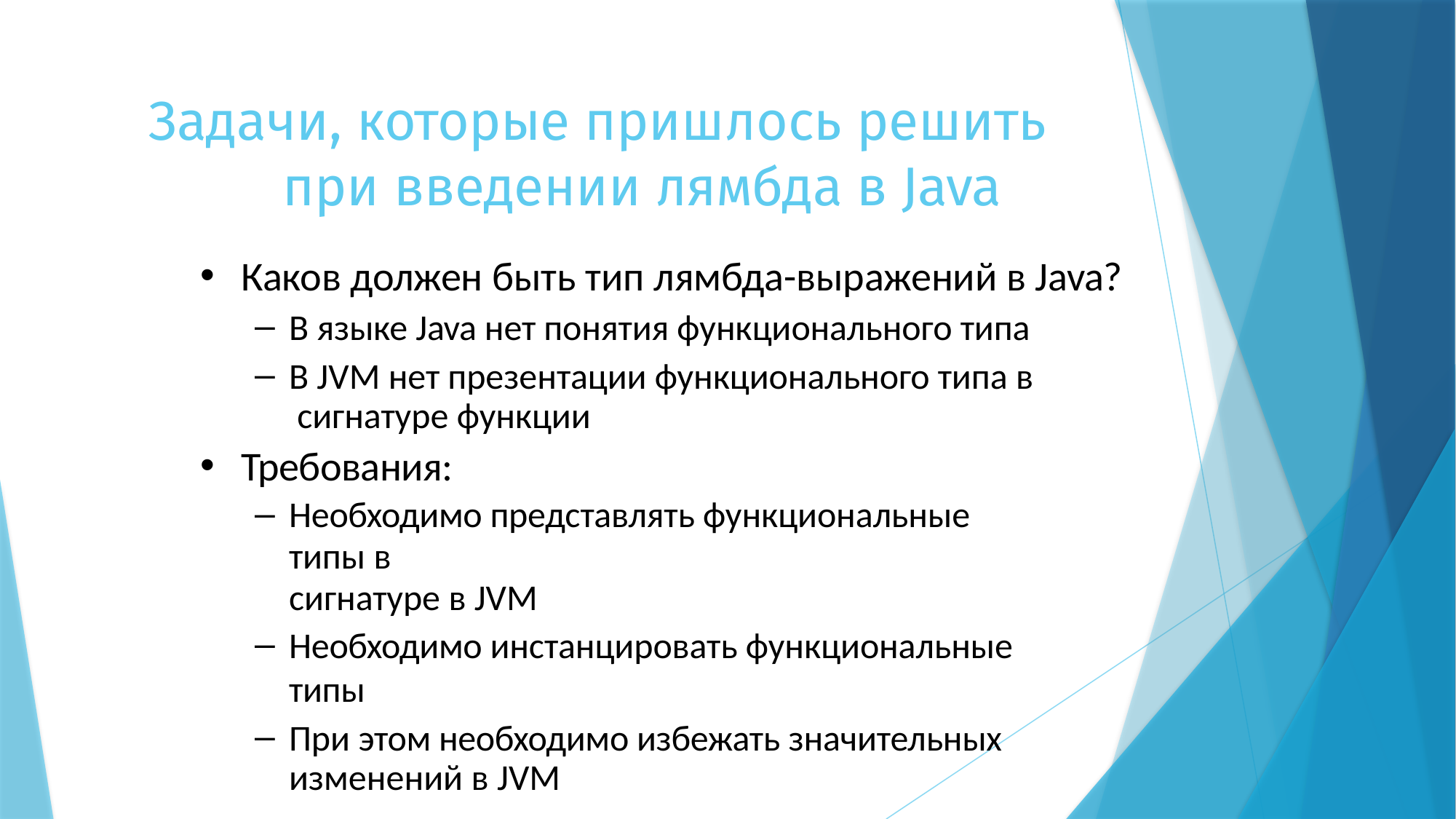

# Задачи, которые пришлось решить при введении лямбда в Java
Каков должен быть тип лямбда-выражений в Java?
В языке Java нет понятия функционального типа
В JVM нет презентации функционального типа в  сигнатуре функции
Требования:
Необходимо представлять функциональные типы в
сигнатуре в JVM
Необходимо инстанцировать функциональные типы
При этом необходимо избежать значительных  изменений в JVM